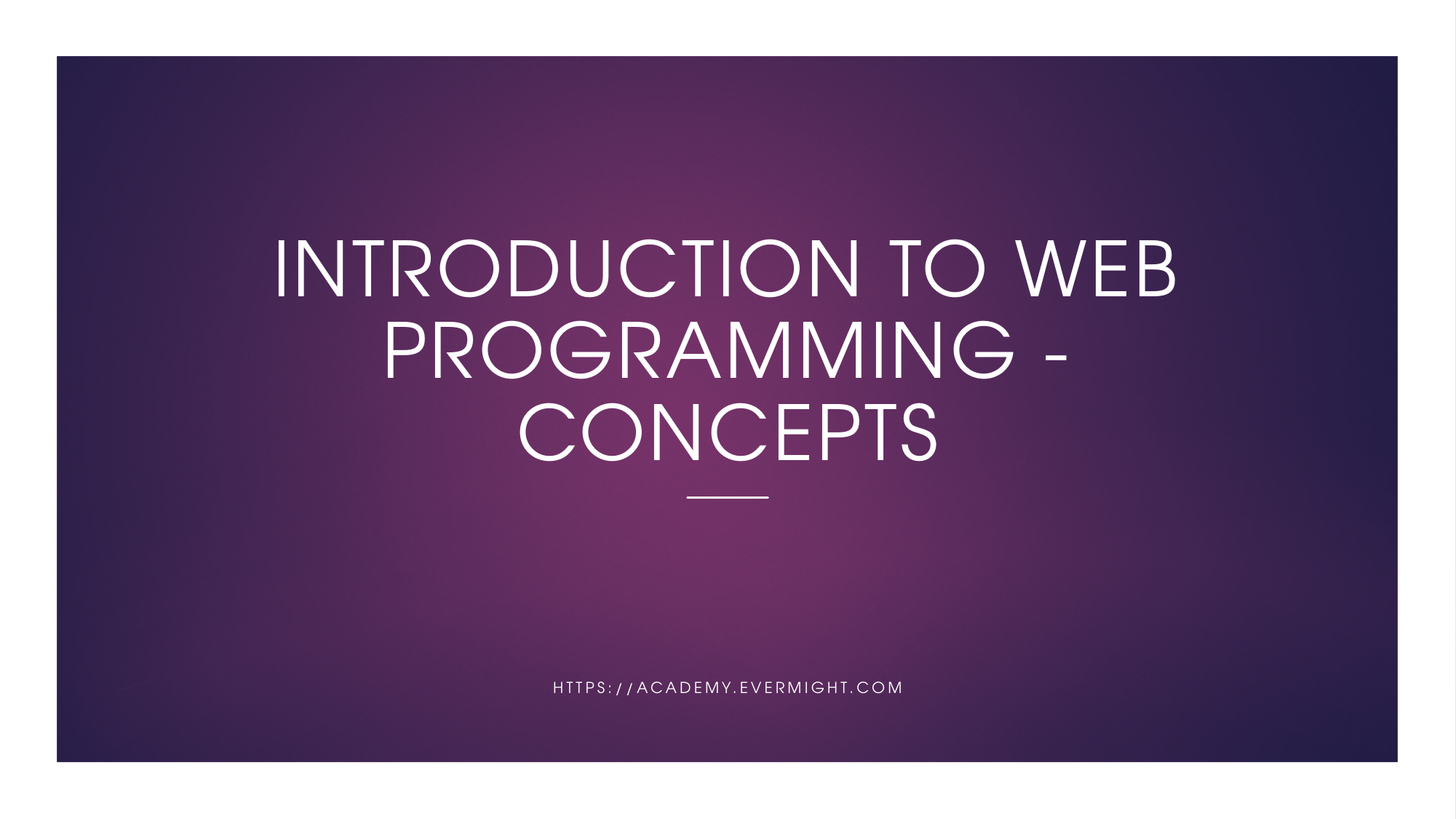

Introduction to Web Programming - CONCEPTS
https://academy.evermight.com